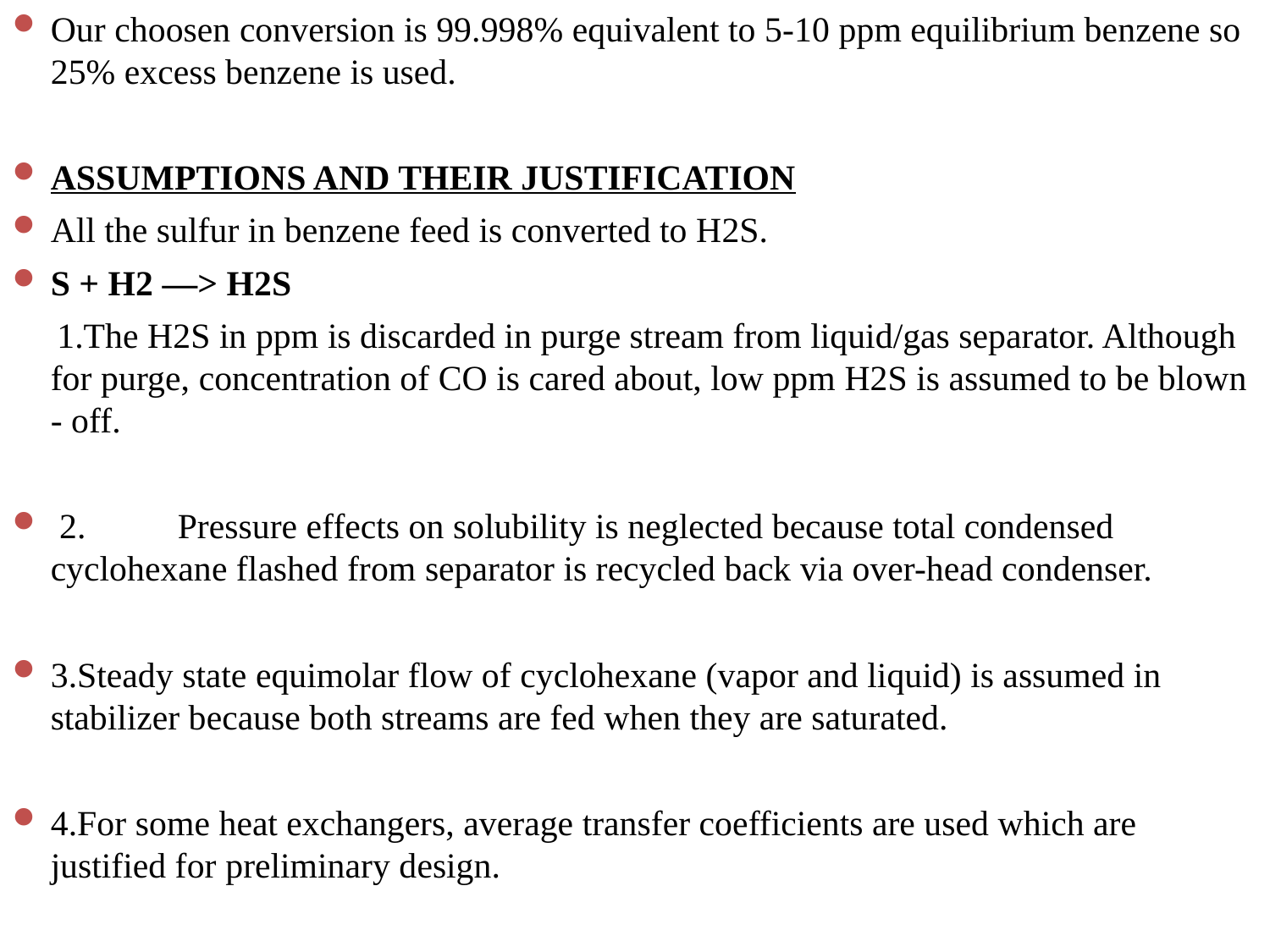

Our choosen conversion is 99.998% equivalent to 5-10 ppm equilibrium benzene so 25% excess benzene is used.

ASSUMPTIONS AND THEIR JUSTIFICATION
All the sulfur in benzene feed is converted to H2S.
S + H2 —> H2S
     1.The H2S in ppm is discarded in purge stream from liquid/gas separator. Although for purge, concentration of CO is cared about, low ppm H2S is assumed to be blown - off.

 2.	Pressure effects on solubility is neglected because total condensed cyclohexane flashed from separator is recycled back via over-head condenser.

3.Steady state equimolar flow of cyclohexane (vapor and liquid) is assumed in stabilizer because both streams are fed when they are saturated.

4.For some heat exchangers, average transfer coefficients are used which are justified for preliminary design.